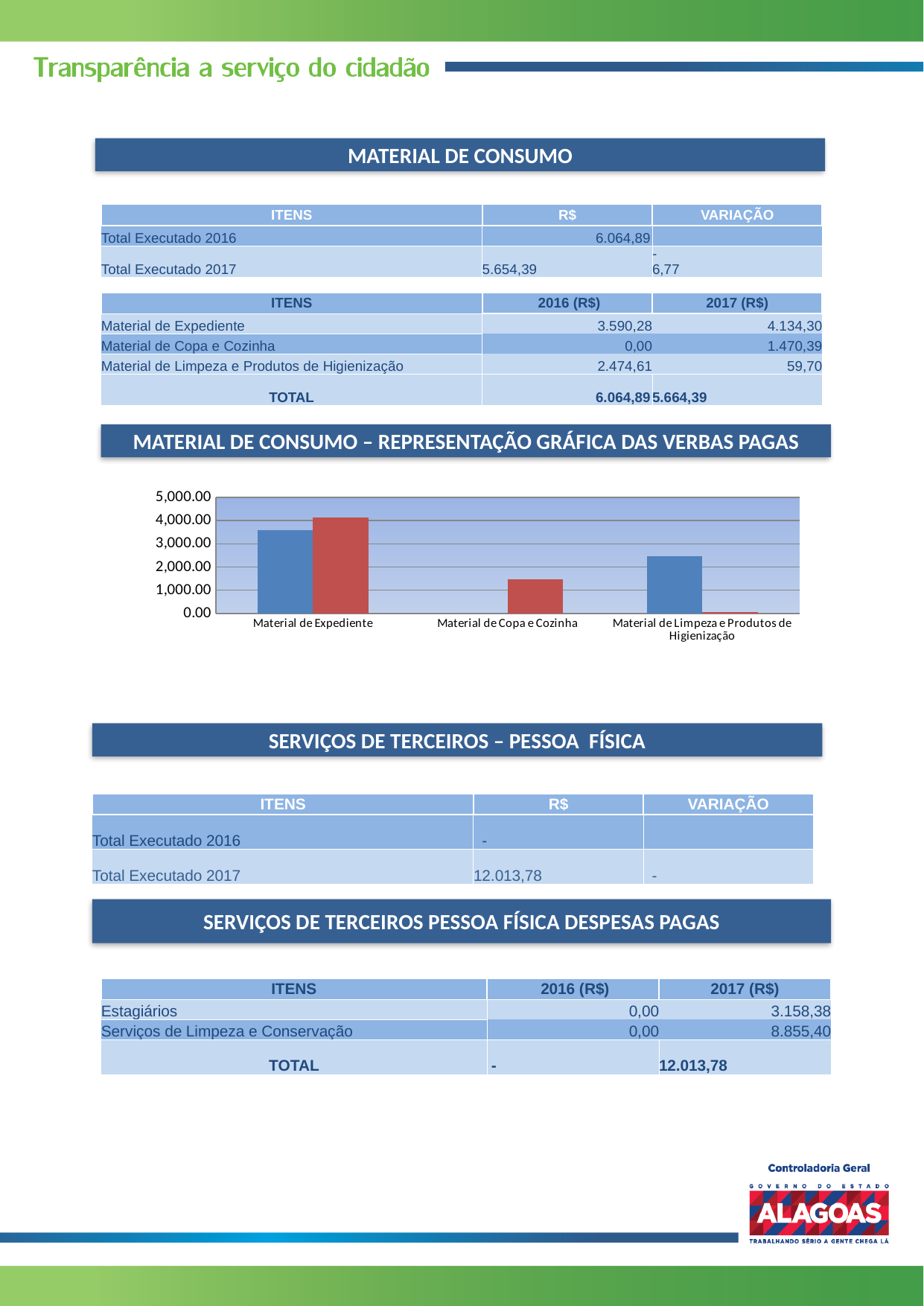

MATERIAL DE CONSUMO
| ITENS | R$ | VARIAÇÃO |
| --- | --- | --- |
| Total Executado 2016 | 6.064,89 |  |
| Total Executado 2017 | 5.654,39 | - 6,77 |
| ITENS | 2016 (R$) | 2017 (R$) |
| --- | --- | --- |
| Material de Expediente | 3.590,28 | 4.134,30 |
| Material de Copa e Cozinha | 0,00 | 1.470,39 |
| Material de Limpeza e Produtos de Higienização | 2.474,61 | 59,70 |
| TOTAL | 6.064,89 | 5.664,39 |
MATERIAL DE CONSUMO – REPRESENTAÇÃO GRÁFICA DAS VERBAS PAGAS

### Chart

| Category |  |  |
|---|---|---|
| Material de Expediente | 3590.28 | 4134.3 |
| Material de Copa e Cozinha | 0.0 | 1470.39 |
| Material de Limpeza e Produtos de Higienização | 2474.61 | 59.7 |
SERVIÇOS DE TERCEIROS – PESSOA  FÍSICA
| ITENS | R$ | VARIAÇÃO |
| --- | --- | --- |
| Total Executado 2016 | - |  |
| Total Executado 2017 | 12.013,78 | - |
SERVIÇOS DE TERCEIROS PESSOA FÍSICA DESPESAS PAGAS
| ITENS | 2016 (R$) | 2017 (R$) |
| --- | --- | --- |
| Estagiários | 0,00 | 3.158,38 |
| Serviços de Limpeza e Conservação | 0,00 | 8.855,40 |
| TOTAL | - | 12.013,78 |